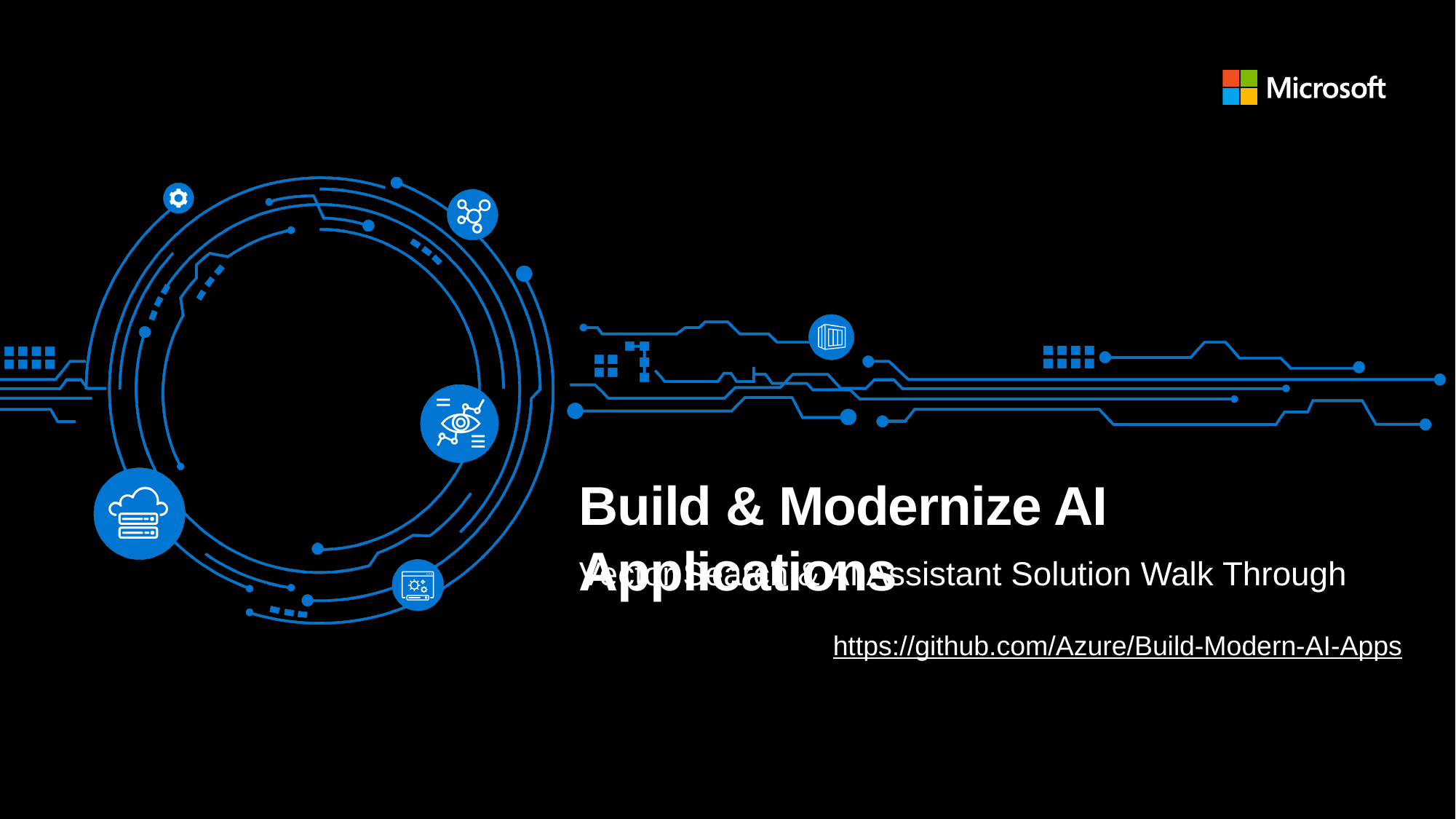

# Build & Modernize AI Applications
Vector Search & AI Assistant Solution Walk Through
https://github.com/Azure/Build-Modern-AI-Apps